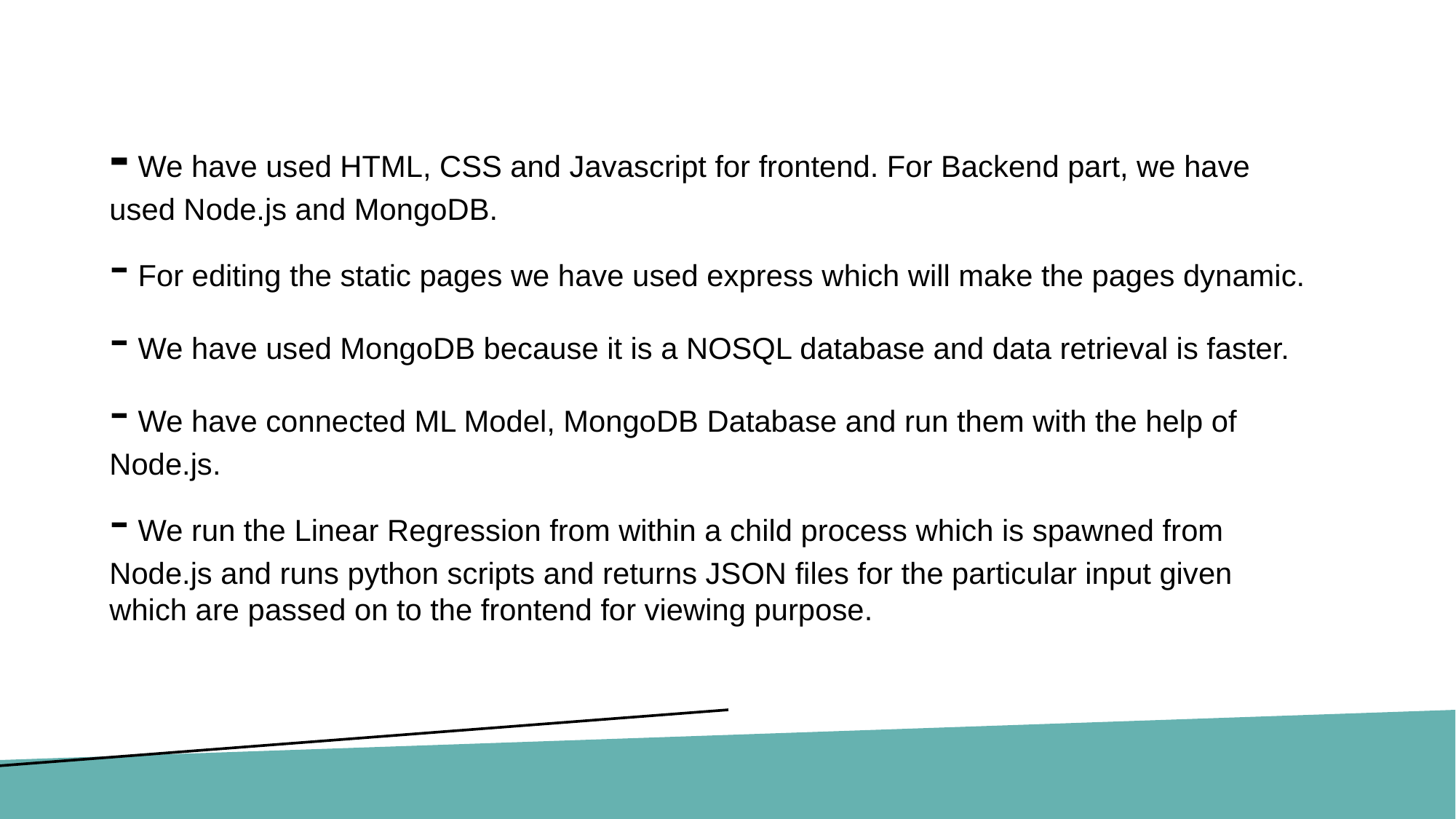

- We have used HTML, CSS and Javascript for frontend. For Backend part, we have used Node.js and MongoDB.
- For editing the static pages we have used express which will make the pages dynamic.
- We have used MongoDB because it is a NOSQL database and data retrieval is faster.
- We have connected ML Model, MongoDB Database and run them with the help of Node.js.
- We run the Linear Regression from within a child process which is spawned from Node.js and runs python scripts and returns JSON files for the particular input given which are passed on to the frontend for viewing purpose.